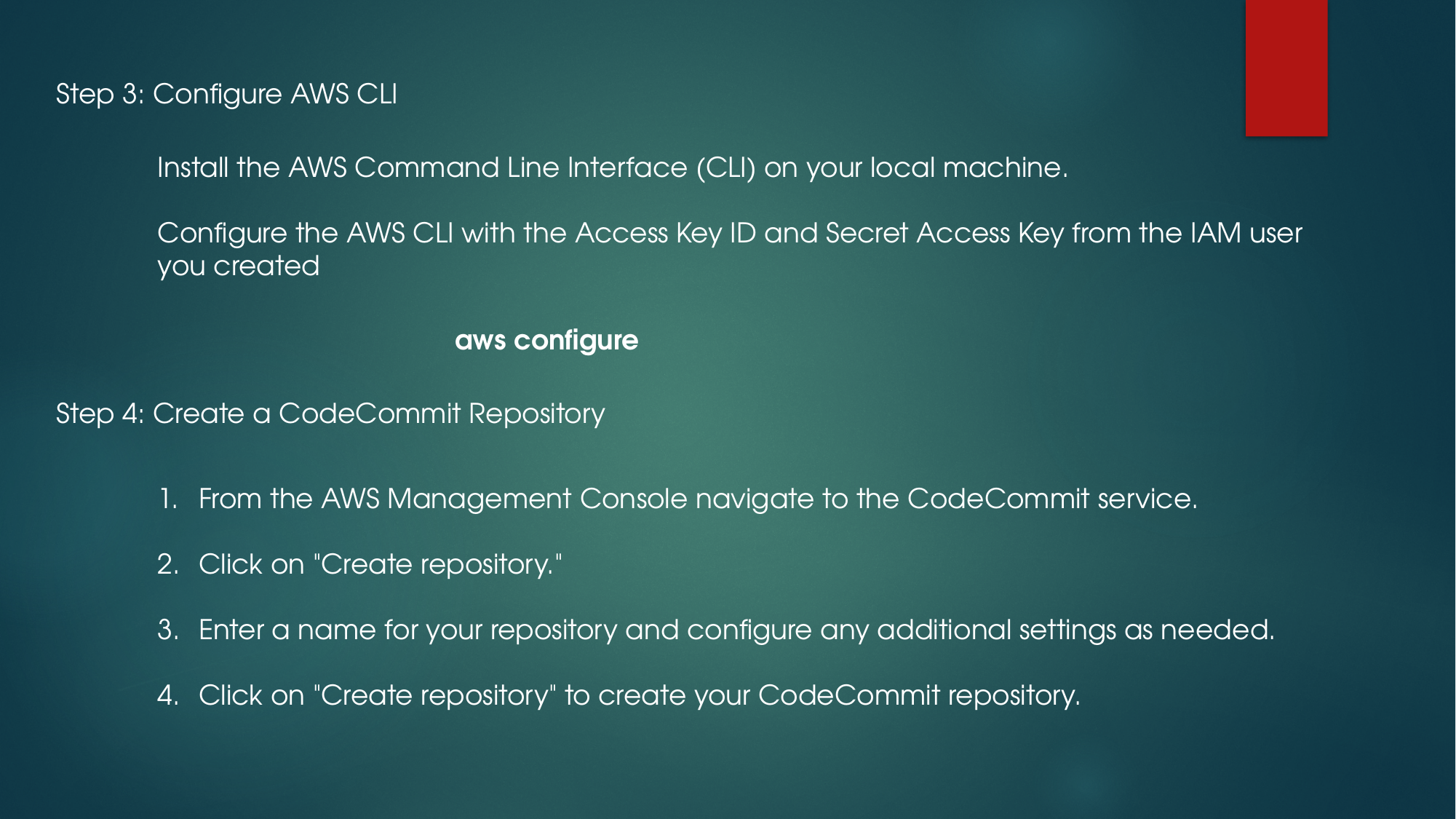

Step 3: Configure AWS CLI
Install the AWS Command Line Interface (CLI) on your local machine.

Configure the AWS CLI with the Access Key ID and Secret Access Key from the IAM user you created
aws configure
Step 4: Create a CodeCommit Repository
From the AWS Management Console navigate to the CodeCommit service.

Click on "Create repository."

Enter a name for your repository and configure any additional settings as needed.

Click on "Create repository" to create your CodeCommit repository.